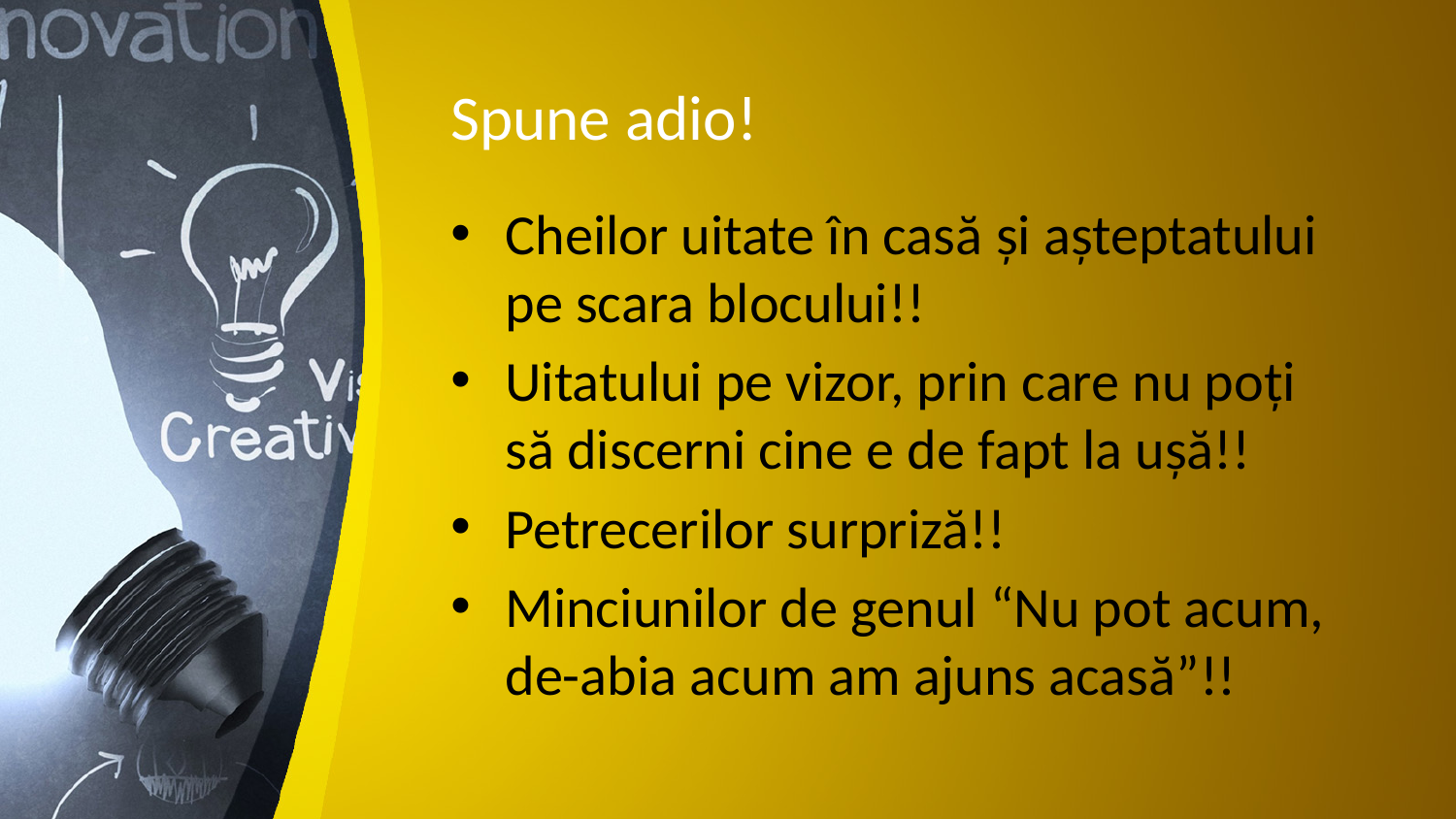

# Spune adio!
Cheilor uitate în casă și așteptatului pe scara blocului!!
Uitatului pe vizor, prin care nu poți să discerni cine e de fapt la ușă!!
Petrecerilor surpriză!!
Minciunilor de genul “Nu pot acum, de-abia acum am ajuns acasă”!!